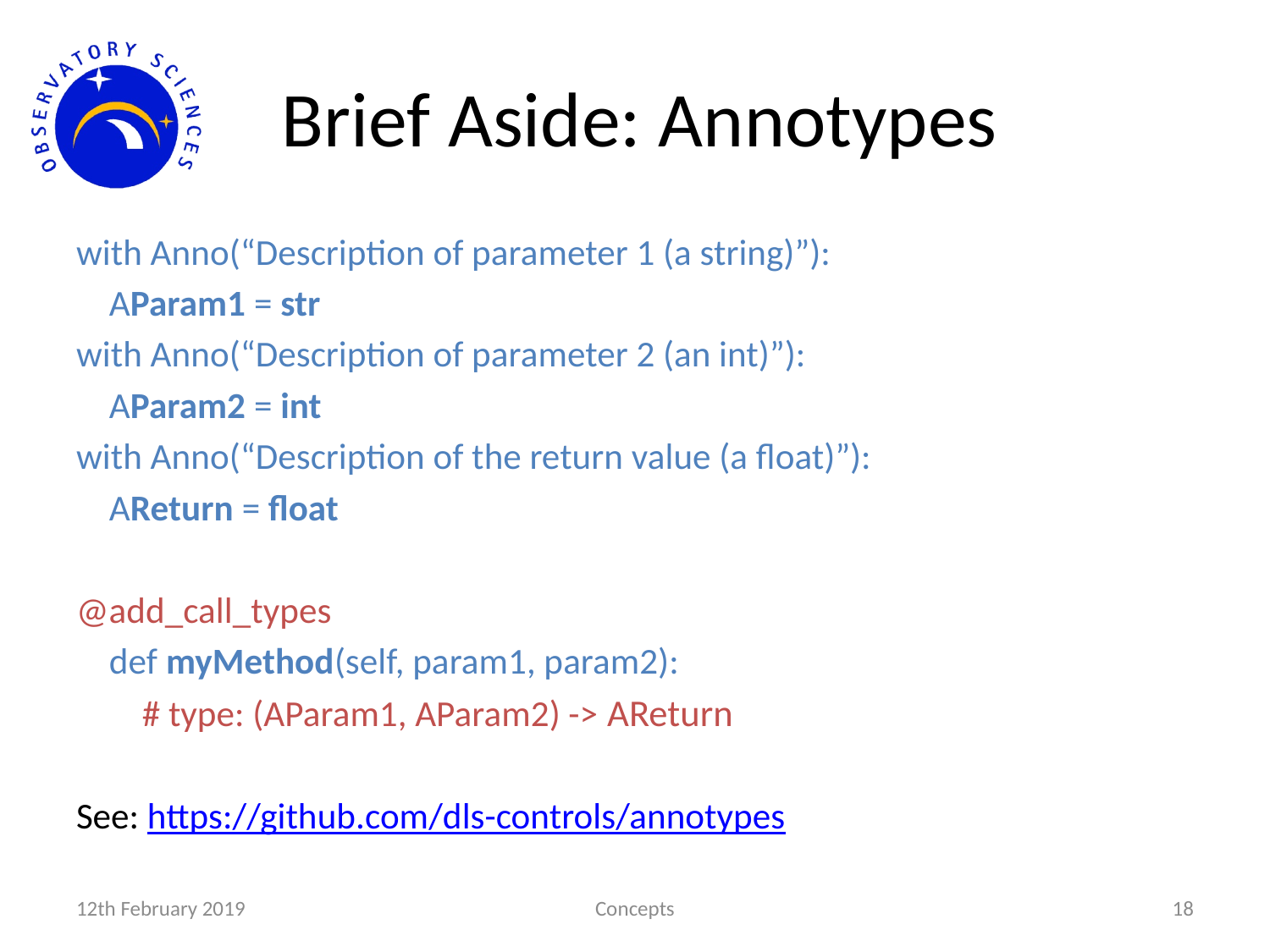

# Brief Aside: Annotypes
with Anno(“Description of parameter 1 (a string)”):
    AParam1 = str
with Anno(“Description of parameter 2 (an int)”):
    AParam2 = int
with Anno(“Description of the return value (a float)”):
    AReturn = float

@add_call_types
    def myMethod(self, param1, param2):
        # type: (AParam1, AParam2) -> AReturn

See: https://github.com/dls-controls/annotypes

12th February 2019
Concepts
18